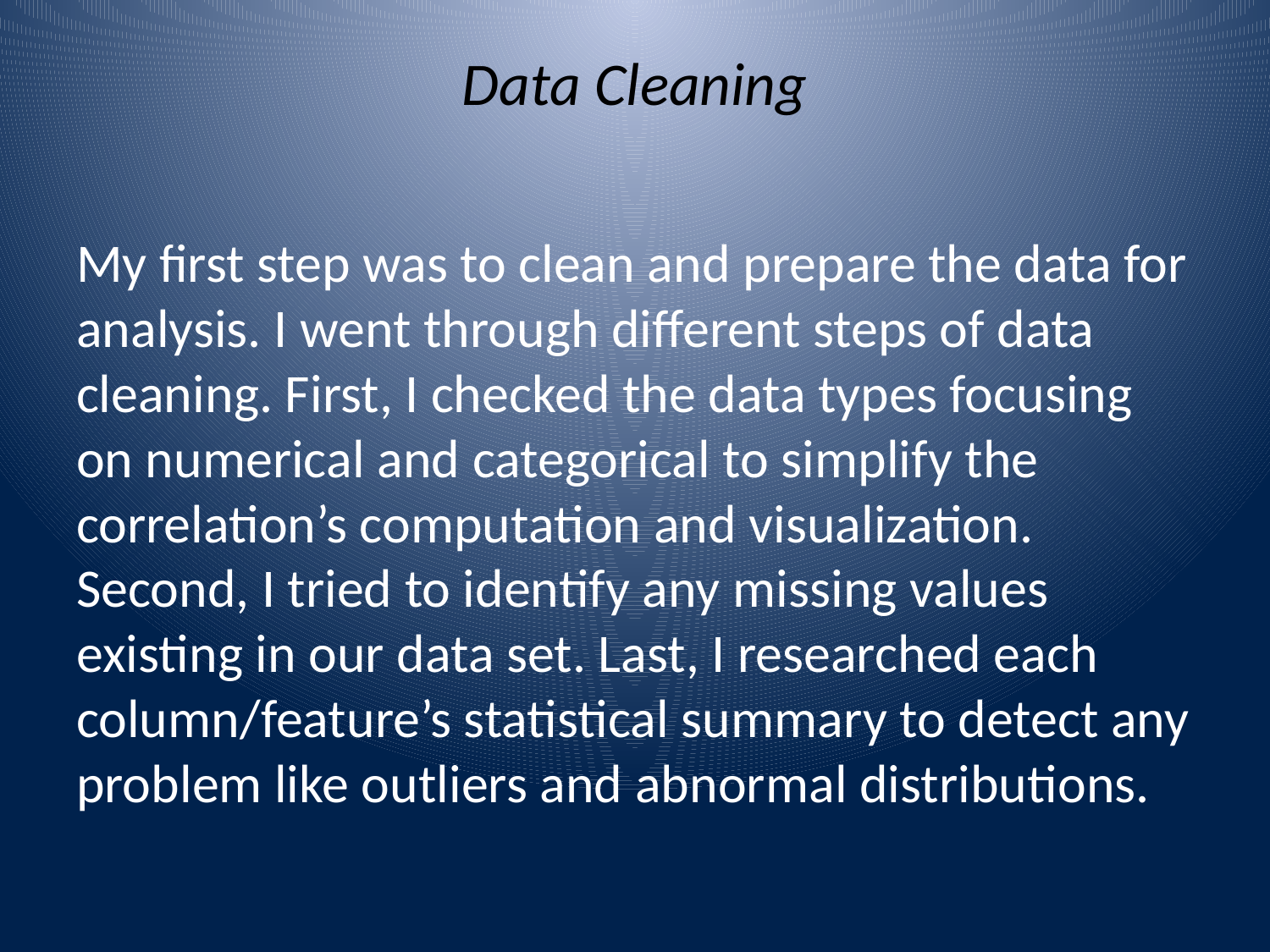

# Data Cleaning
My first step was to clean and prepare the data for analysis. I went through different steps of data cleaning. First, I checked the data types focusing on numerical and categorical to simplify the correlation’s computation and visualization. Second, I tried to identify any missing values existing in our data set. Last, I researched each column/feature’s statistical summary to detect any problem like outliers and abnormal distributions.